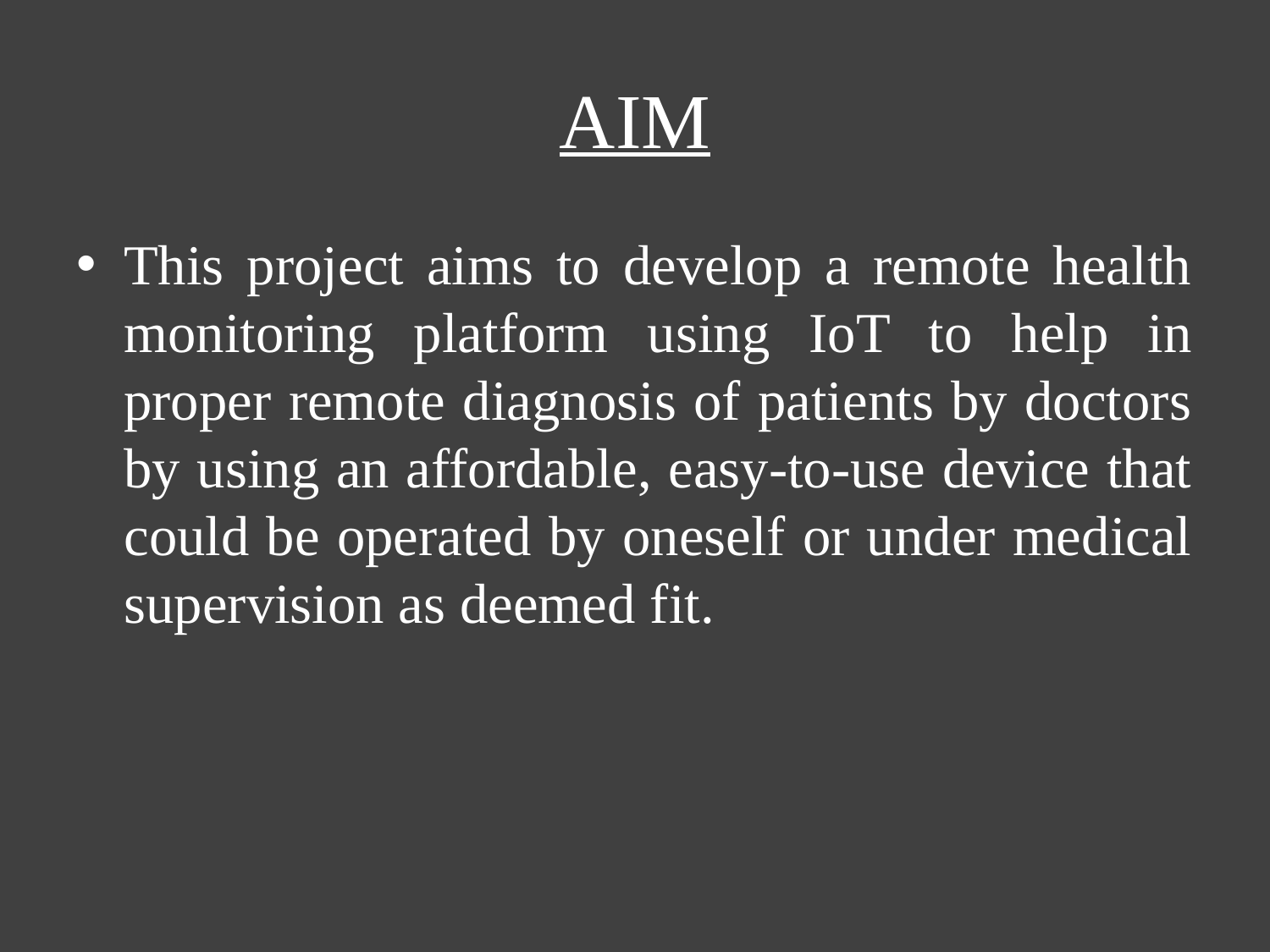

# AIM
This project aims to develop a remote health monitoring platform using IoT to help in proper remote diagnosis of patients by doctors by using an affordable, easy-to-use device that could be operated by oneself or under medical supervision as deemed fit.